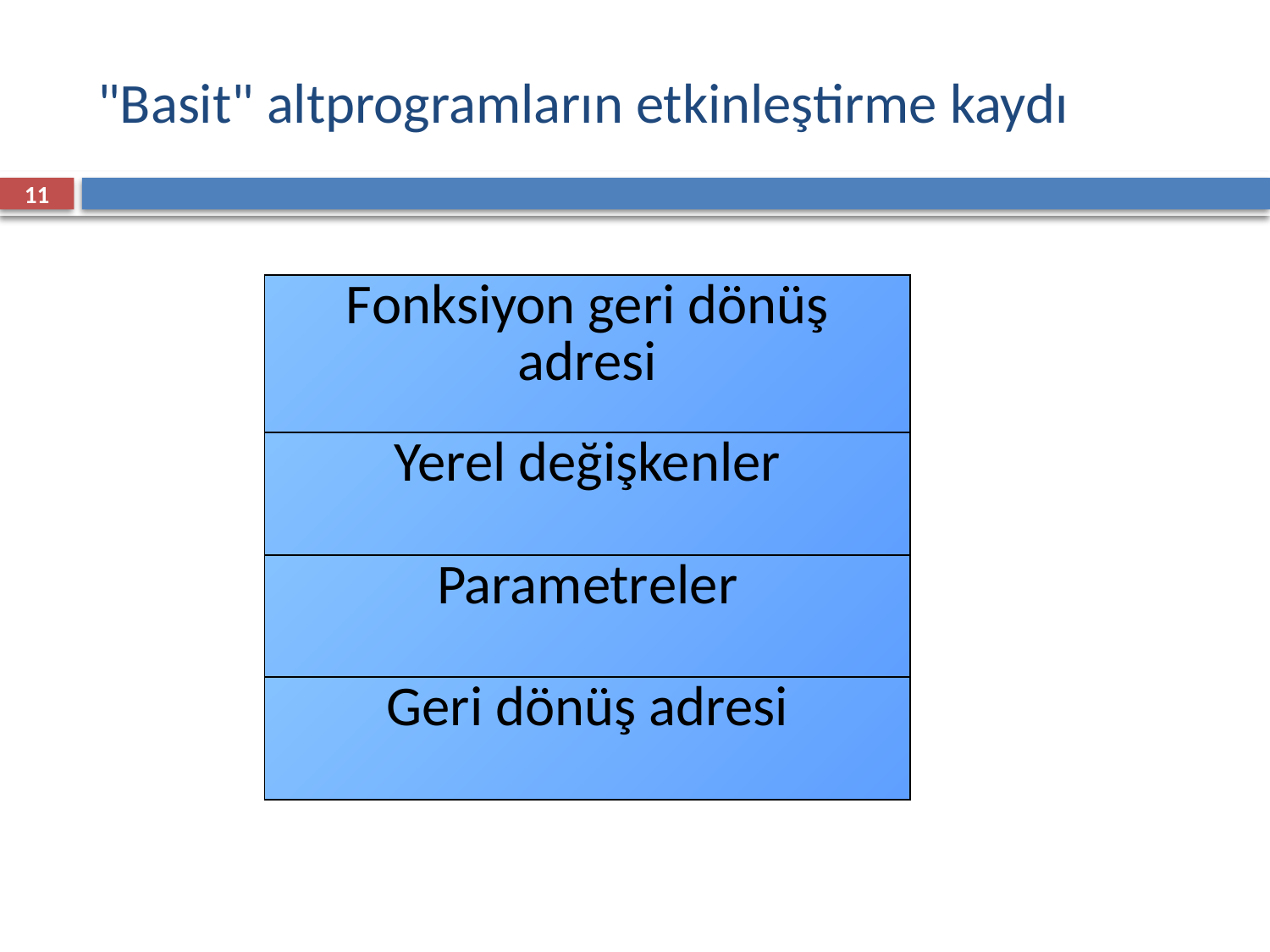

# "Basit" altprogramların etkinleştirme kaydı
11
| Fonksiyon geri dönüş adresi |
| --- |
| Yerel değişkenler |
| Parametreler |
| Geri dönüş adresi |